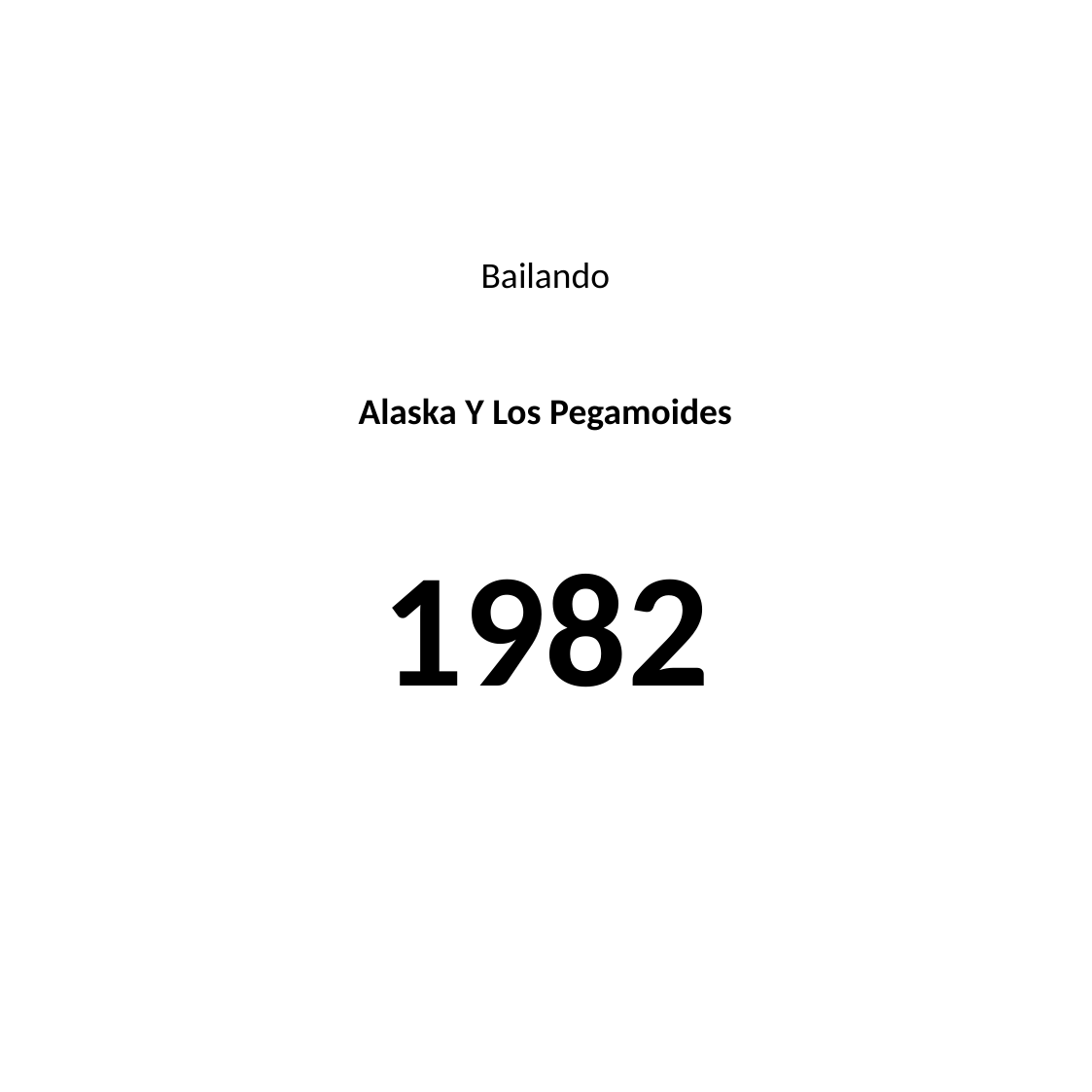

#

Bailando

Alaska Y Los Pegamoides

1982